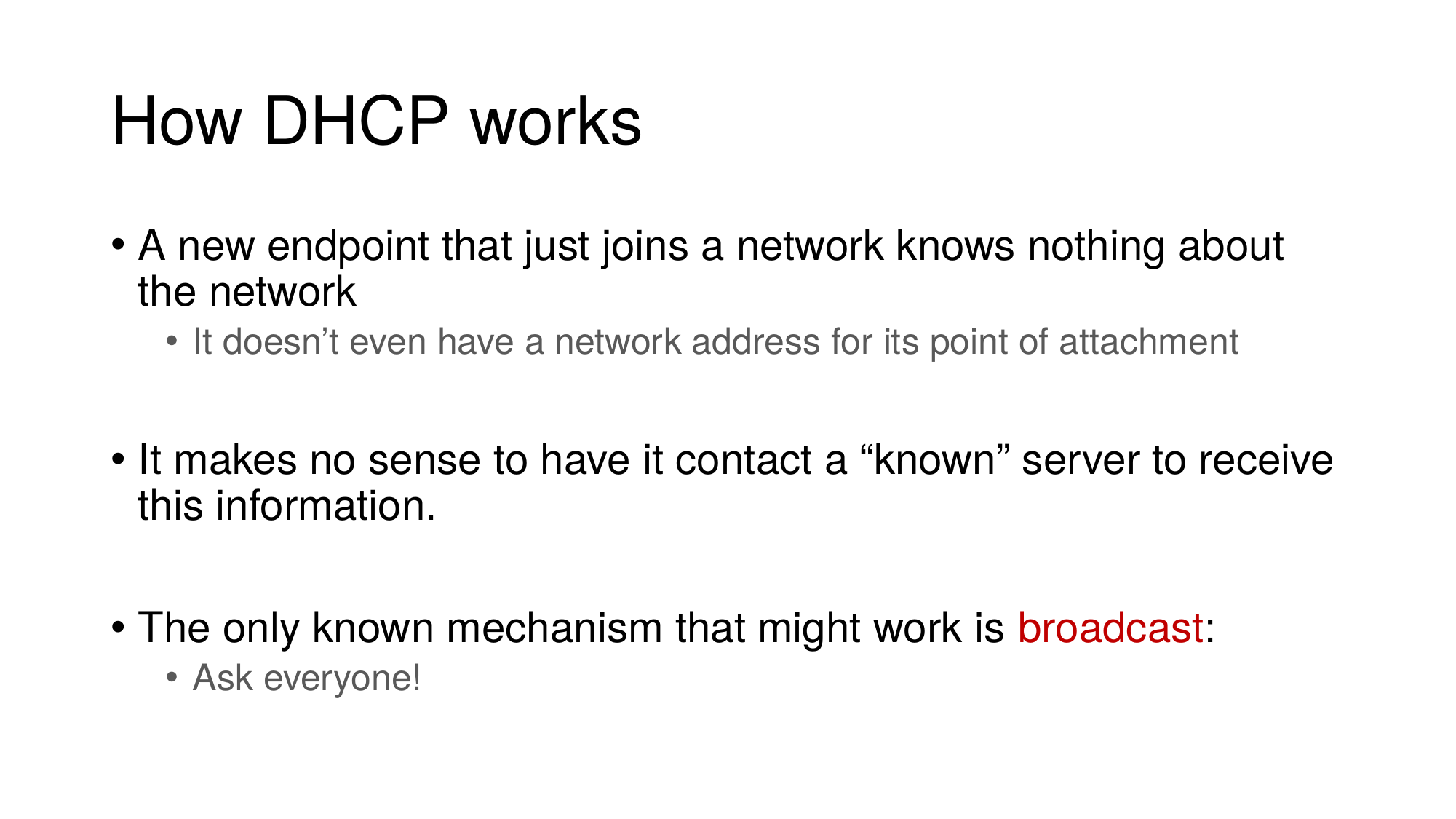

# How DHCP works
A new endpoint that just joins a network knows nothing about the network
It doesn’t even have a network address for its point of attachment

It makes no sense to have it contact a “known” server to receive this information.

The only known mechanism that might work is broadcast:
Ask everyone!